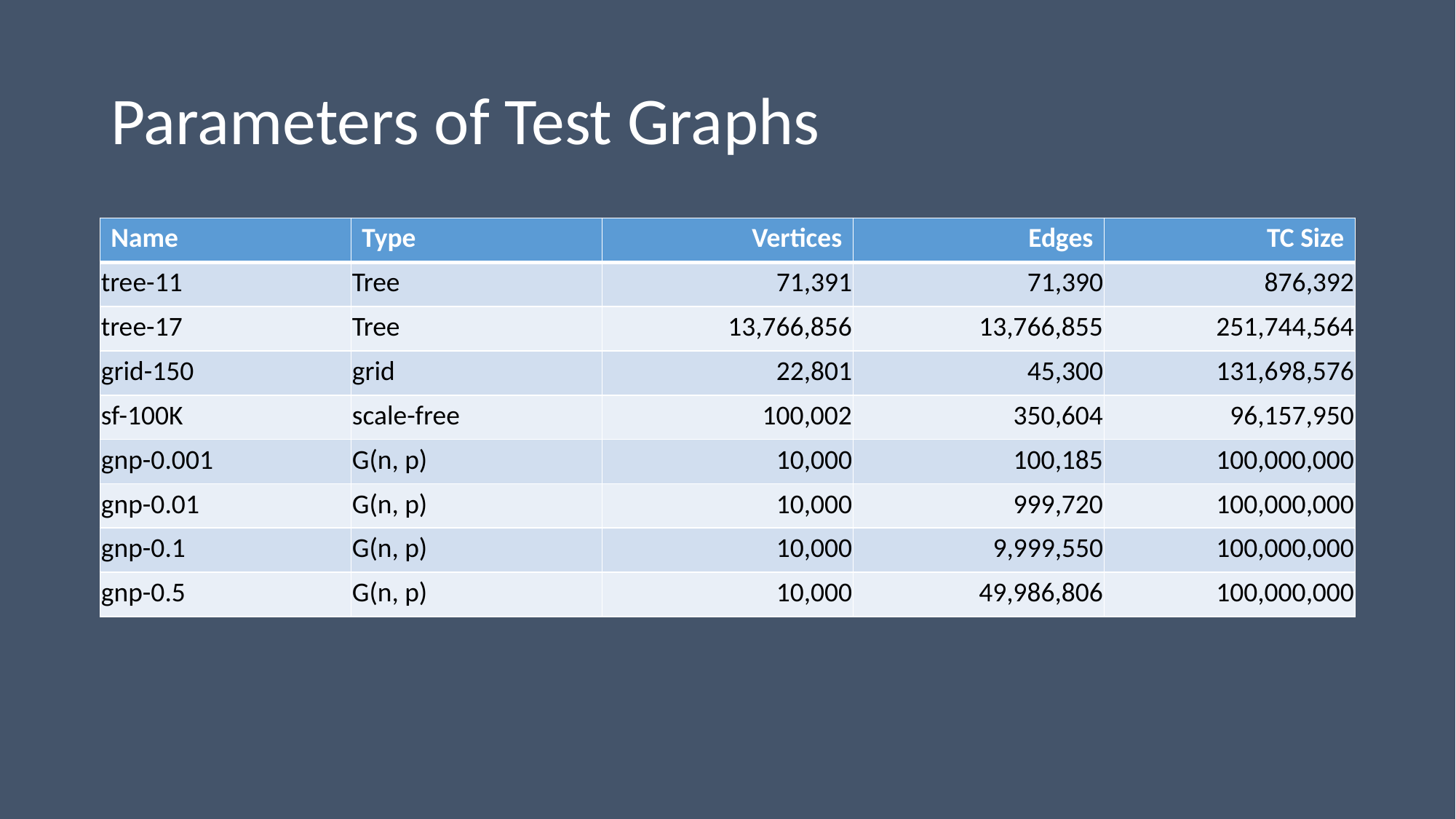

# Parameters of Test Graphs
| Name | Type | Vertices | Edges | TC Size |
| --- | --- | --- | --- | --- |
| tree-11 | Tree | 71,391 | 71,390 | 876,392 |
| tree-17 | Tree | 13,766,856 | 13,766,855 | 251,744,564 |
| grid-150 | grid | 22,801 | 45,300 | 131,698,576 |
| sf-100K | scale-free | 100,002 | 350,604 | 96,157,950 |
| gnp-0.001 | G(n, p) | 10,000 | 100,185 | 100,000,000 |
| gnp-0.01 | G(n, p) | 10,000 | 999,720 | 100,000,000 |
| gnp-0.1 | G(n, p) | 10,000 | 9,999,550 | 100,000,000 |
| gnp-0.5 | G(n, p) | 10,000 | 49,986,806 | 100,000,000 |